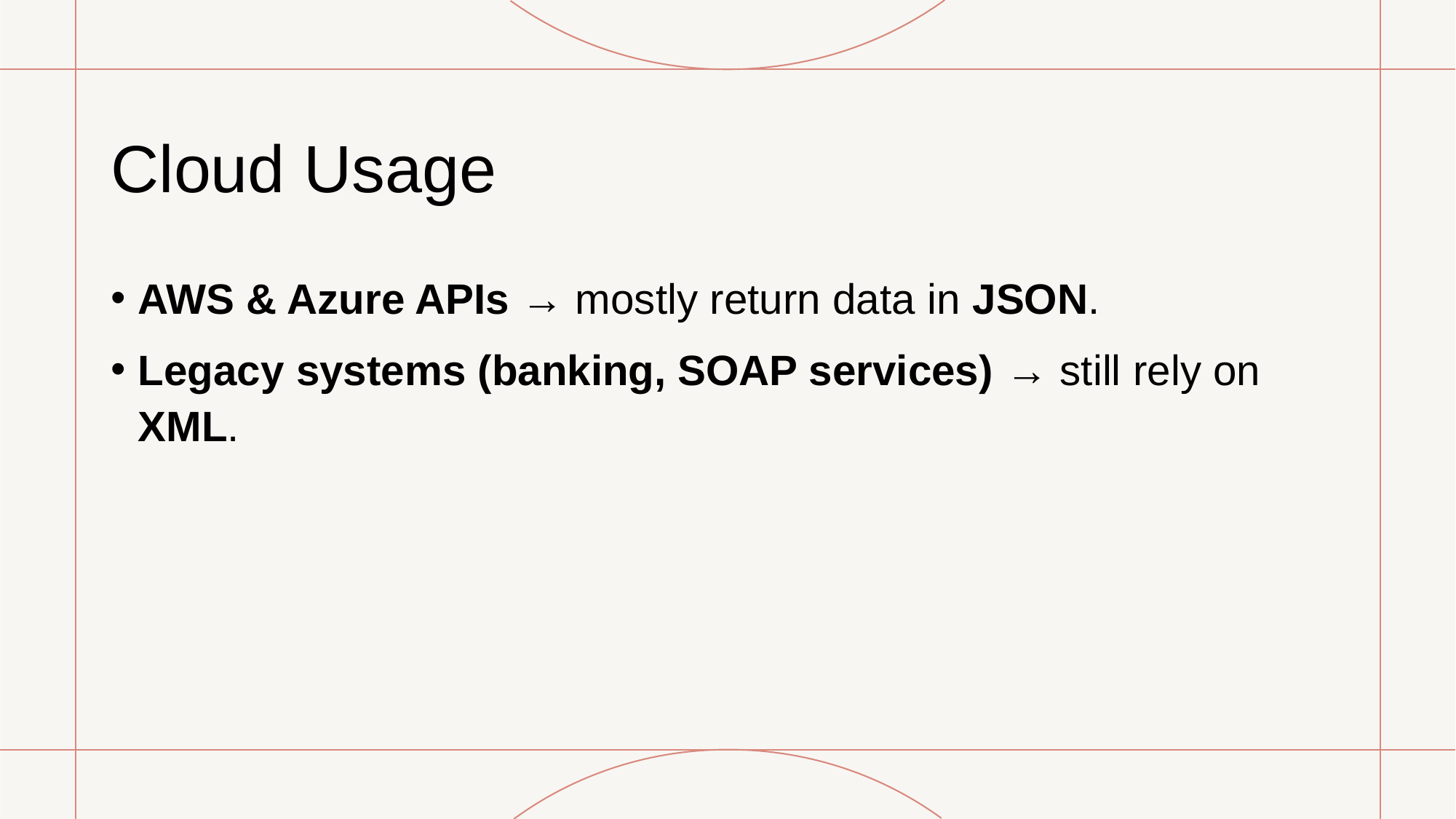

# Cloud Usage
AWS & Azure APIs → mostly return data in JSON.
Legacy systems (banking, SOAP services) → still rely on XML.